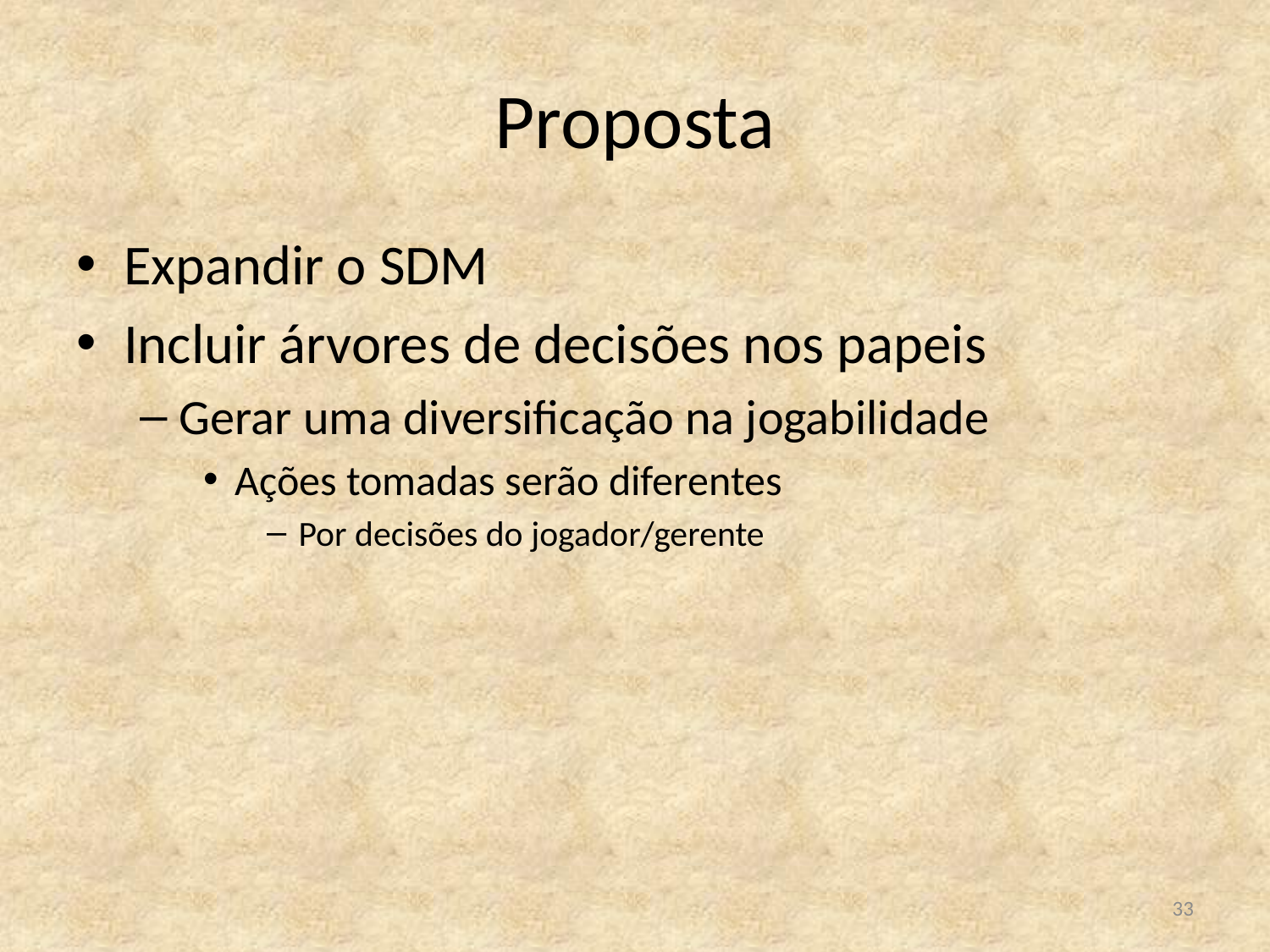

# Proposta
Expandir o SDM
Incluir árvores de decisões nos papeis
Gerar uma diversificação na jogabilidade
Ações tomadas serão diferentes
Por decisões do jogador/gerente

33